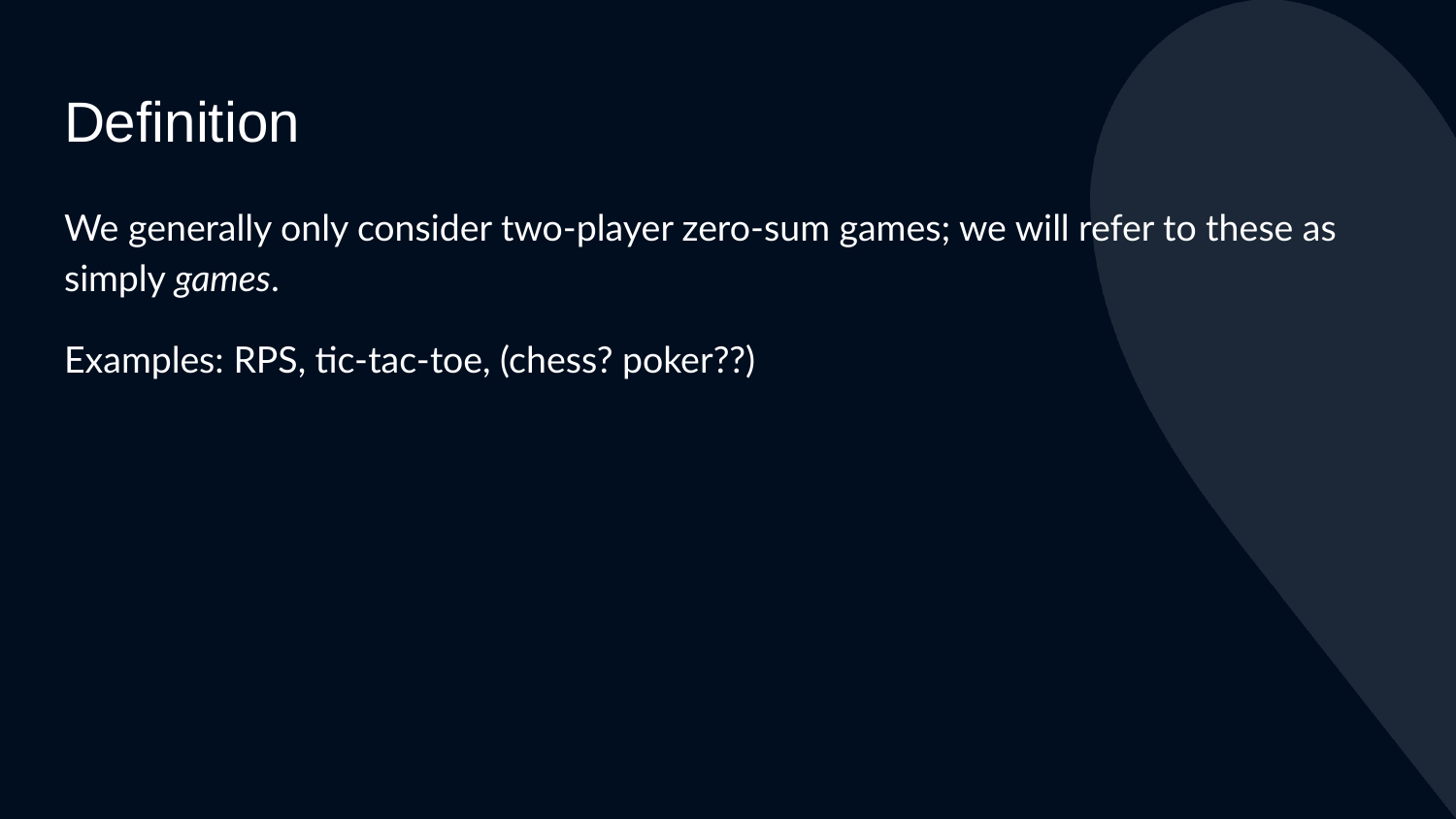

# Definition
We generally only consider two-player zero-sum games; we will refer to these as simply games.
Examples: RPS, tic-tac-toe, (chess? poker??)